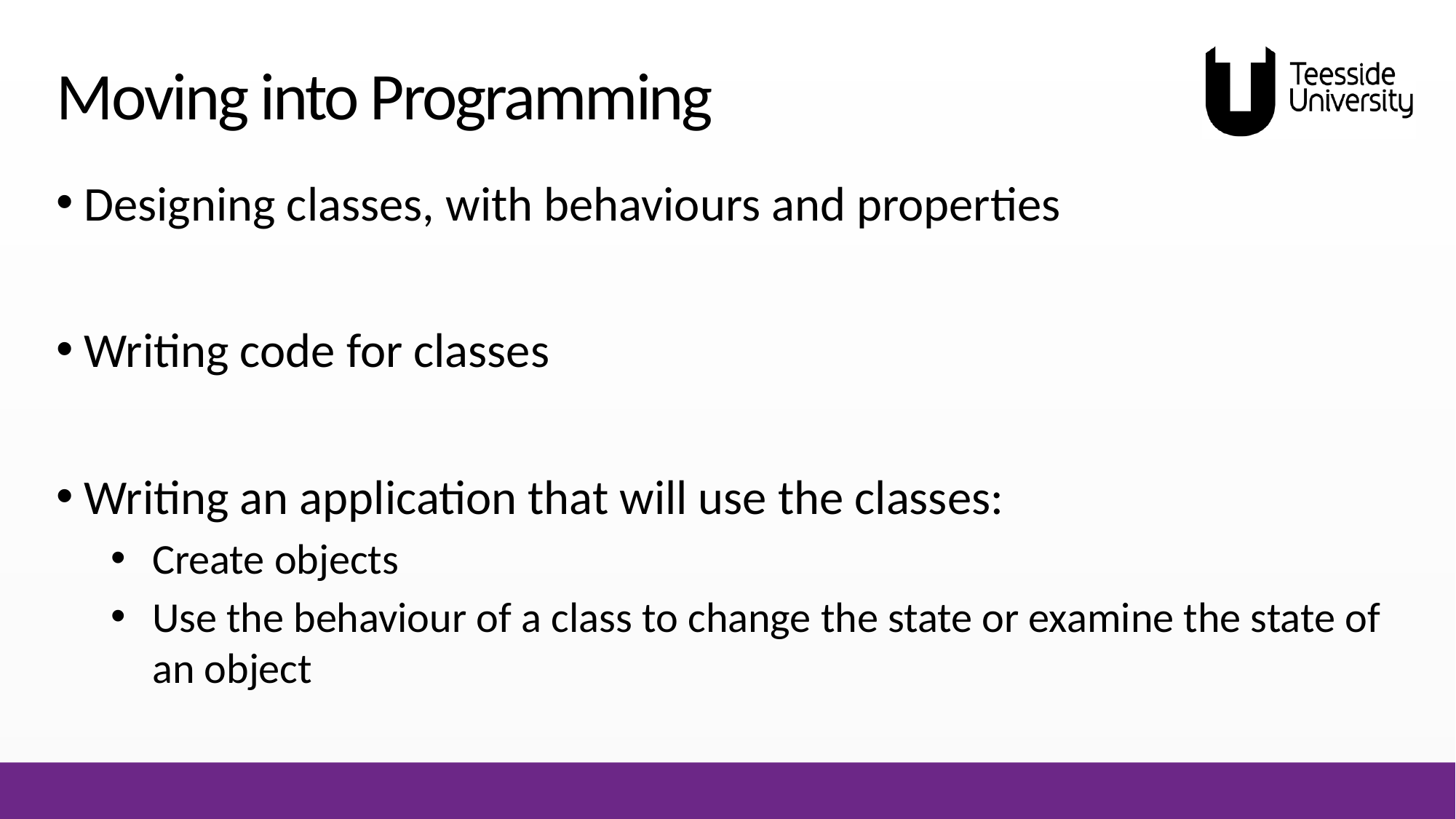

# Moving into Programming
Designing classes, with behaviours and properties

Writing code for classes

Writing an application that will use the classes:
Create objects
Use the behaviour of a class to change the state or examine the state of an object